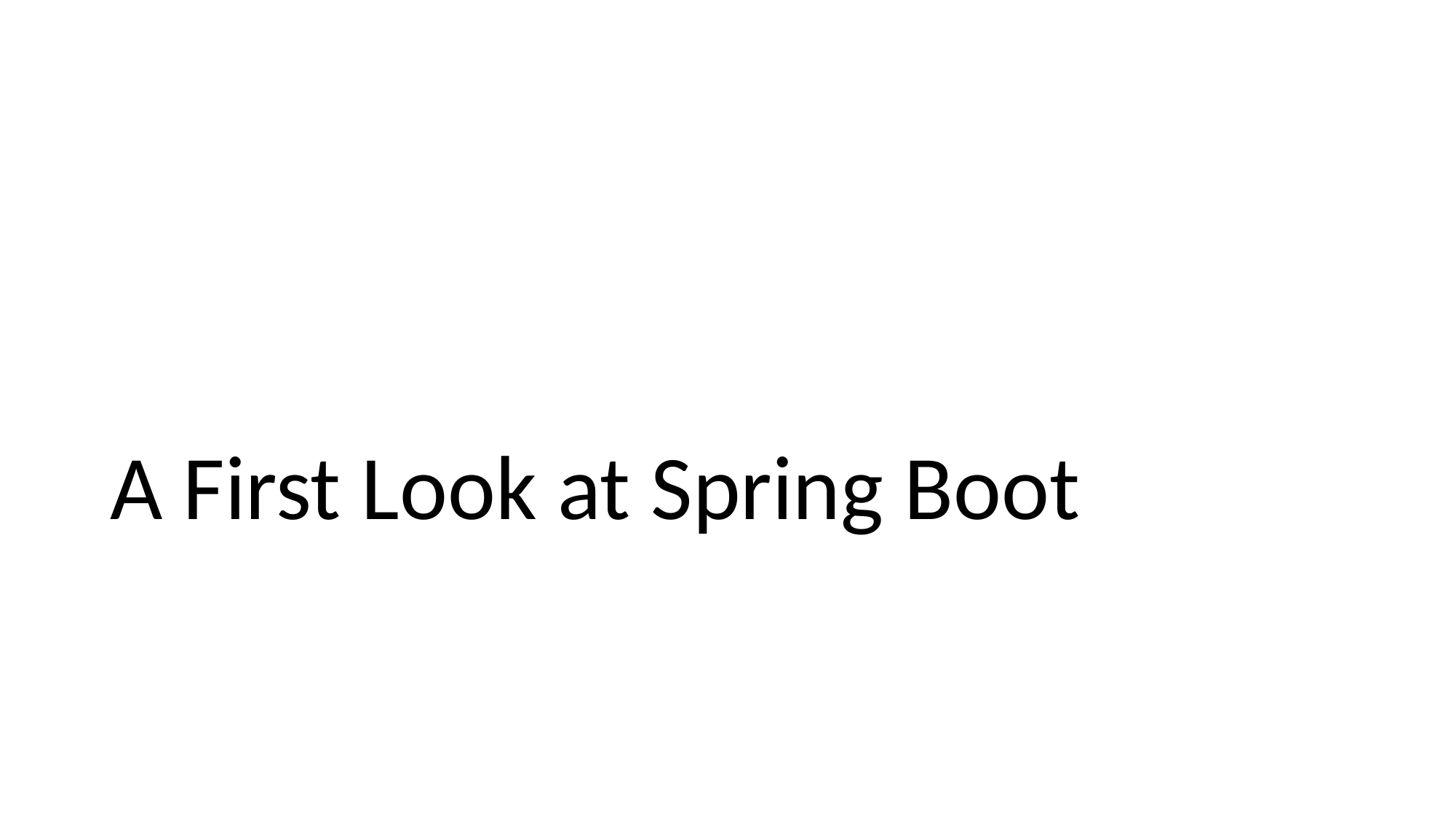

# A First Look at Spring Boot